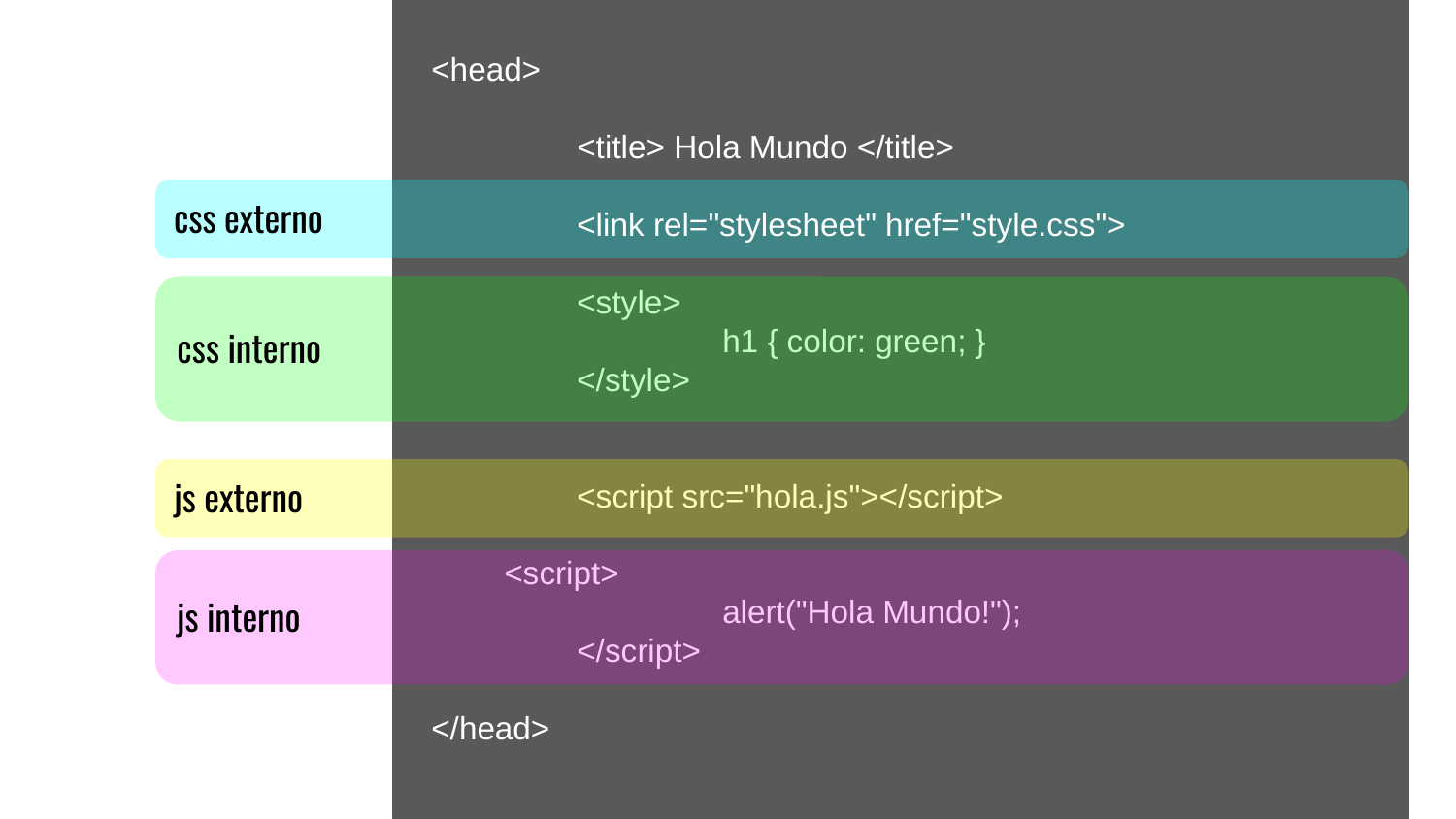

<head>

	<title> Hola Mundo </title>

	<link rel="stylesheet" href="style.css">

	<style>
		h1 { color: green; }
	</style>

	<script src="hola.js"></script>

<script>
		alert("Hola Mundo!");
	</script>

</head>

css externo
css interno
js externo
js interno